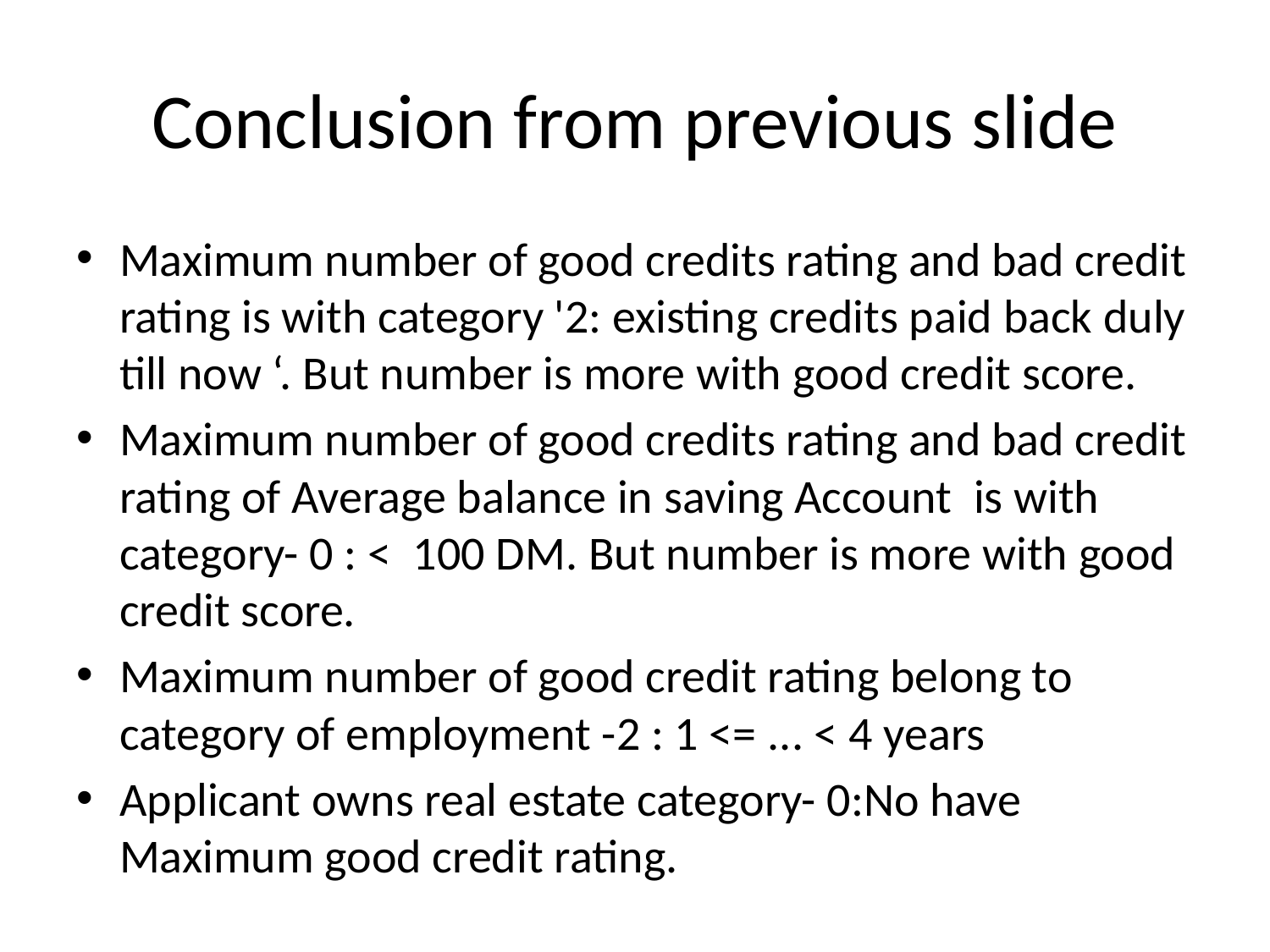

# Conclusion from previous slide
Maximum number of good credits rating and bad credit rating is with category '2: existing credits paid back duly till now ‘. But number is more with good credit score.
Maximum number of good credits rating and bad credit rating of Average balance in saving Account  is with category- 0 : <  100 DM. But number is more with good credit score.
Maximum number of good credit rating belong to category of employment -2 : 1 <= ... < 4 years
Applicant owns real estate category- 0:No have Maximum good credit rating.